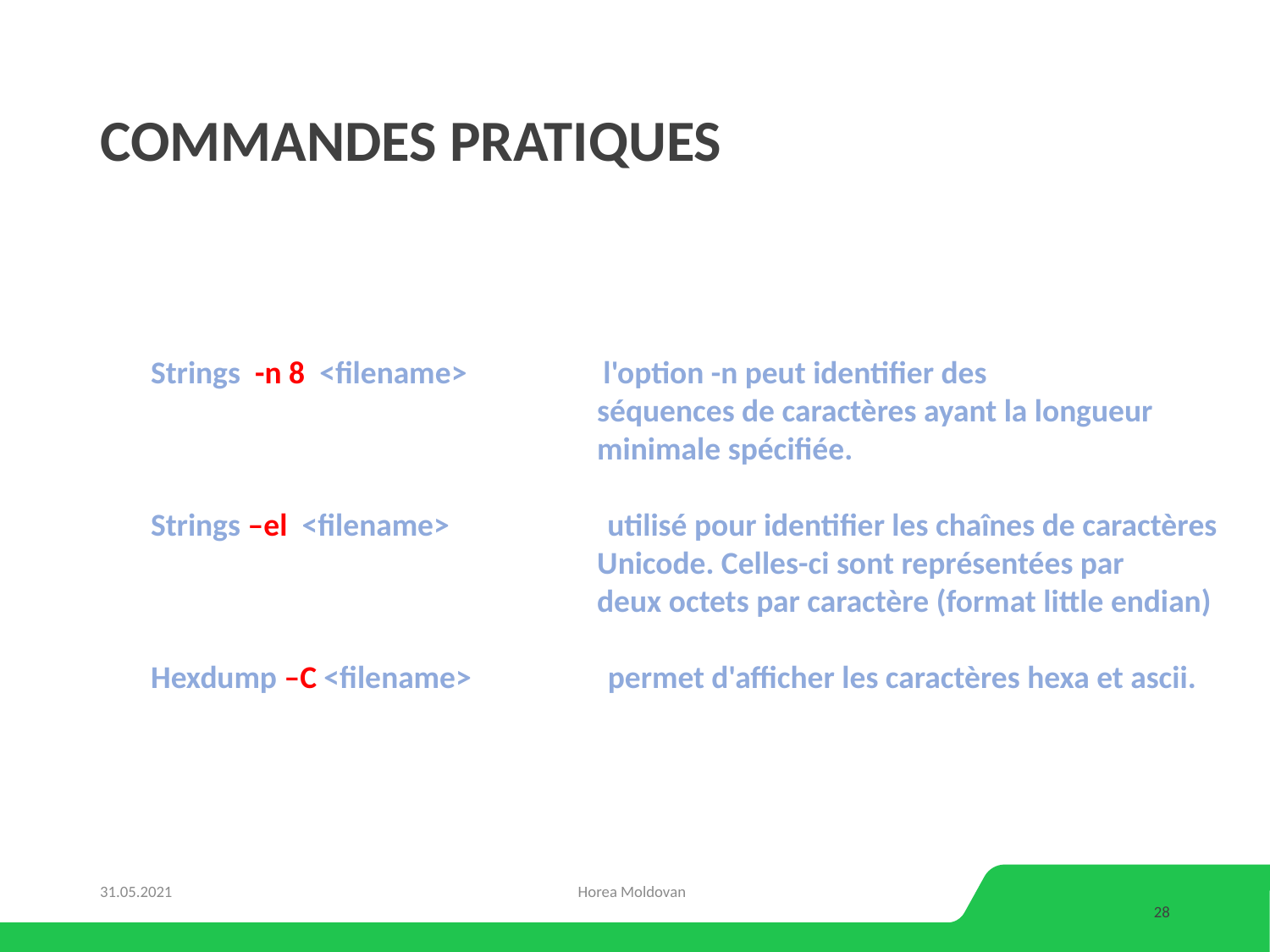

# Commandes pratiques
Strings  -n 8  <filename>                   l'option -n peut identifier des
                                                              séquences de caractères ayant la longueur
                                                              minimale spécifiée.

Strings –el  <filename>                      utilisé pour identifier les chaînes de caractères
                                                              Unicode. Celles-ci sont représentées par
                                                              deux octets par caractère (format little endian)

Hexdump –C <filename>                   permet d'afficher les caractères hexa et ascii.
31.05.2021
Horea Moldovan
28